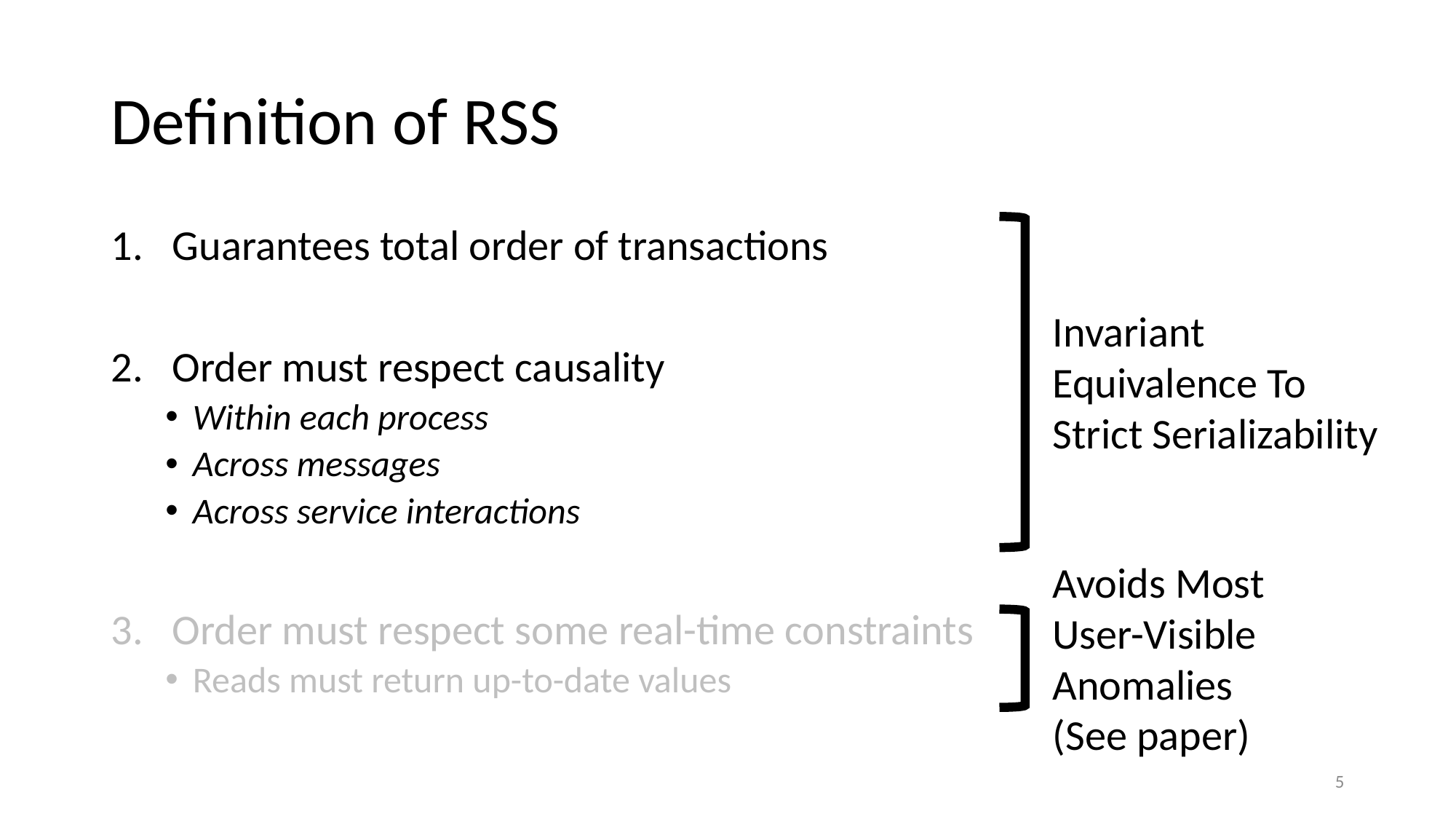

# Definition of RSS

Invariant Equivalence To
Strict Serializability
Guarantees total order of transactions

Order must respect causality
Within each process
Across messages
Across service interactions

Order must respect some real-time constraints
Reads must return up-to-date values

Avoids Most
User-Visible
Anomalies
(See paper)

5